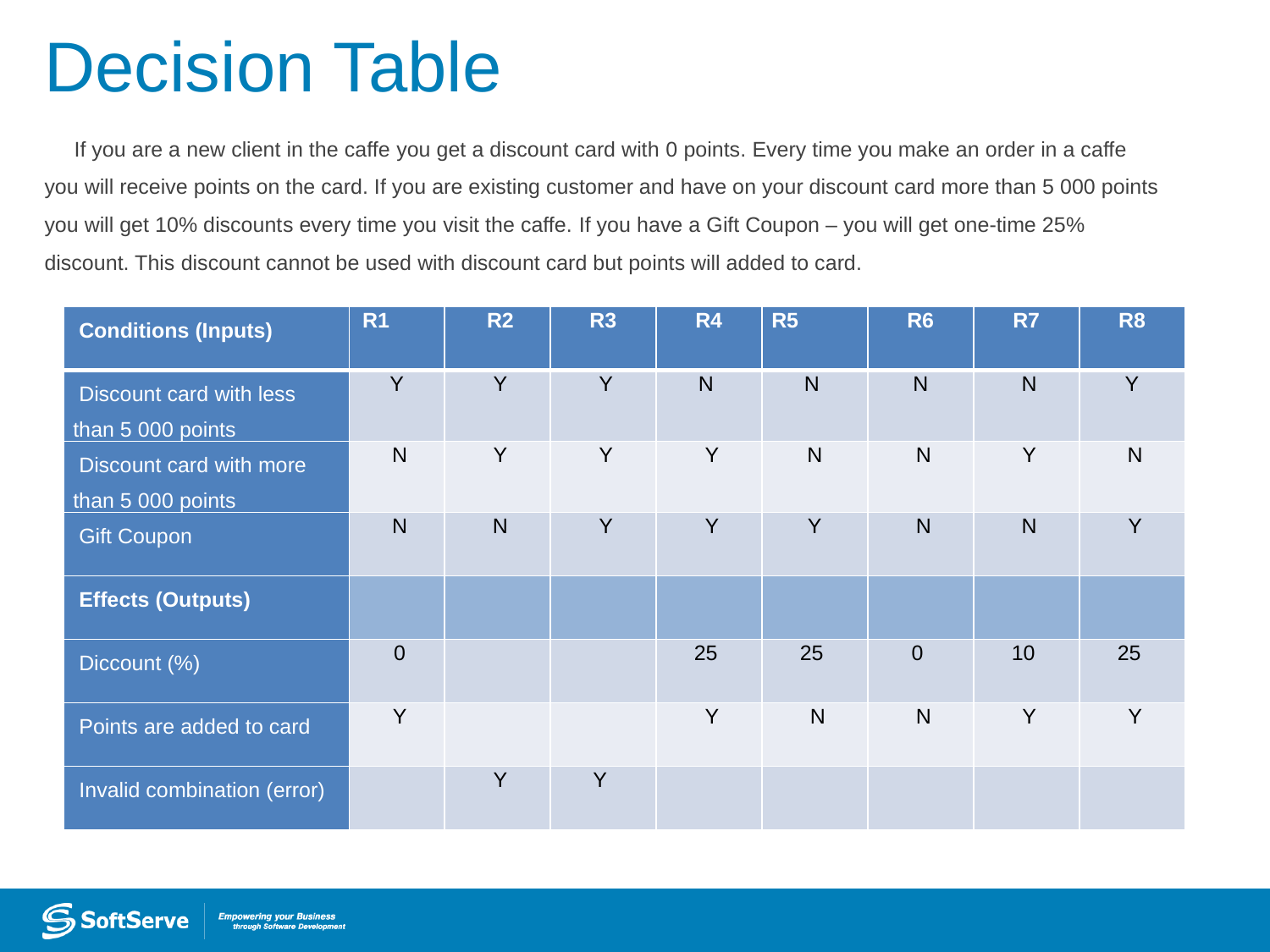

# Decision Table
     If you are a new client in the caffe you get a discount card with 0 points. Every time you make an order in a caffe you will receive points on the card. If you are existing customer and have on your discount card more than 5 000 points you will get 10% discounts every time you visit the caffe. If you have a Gift Coupon – you will get one-time 25% discount. This discount cannot be used with discount card but points will added to card.
| Conditions (Inputs) | R1 | R2 | R3 | R4 | R5 | R6 | R7 | R8 |
| --- | --- | --- | --- | --- | --- | --- | --- | --- |
| Discount card with less than 5 000 points | Y | Y | Y | N | N | N | N | Y |
| Discount card with more than 5 000 points | N | Y | Y | Y | N | N | Y | N |
| Gift Coupon | N | N | Y | Y | Y | N | N | Y |
| Effects (Outputs) |  |  |  |  |  |  |  |  |
| Diccount (%) | 0 |  |  | 25 | 25 | 0 | 10 | 25 |
| Points are added to card | Y |  |  | Y | N | N | Y | Y |
| Invalid combination (error) |  | Y | Y |  |  |  |  |  |